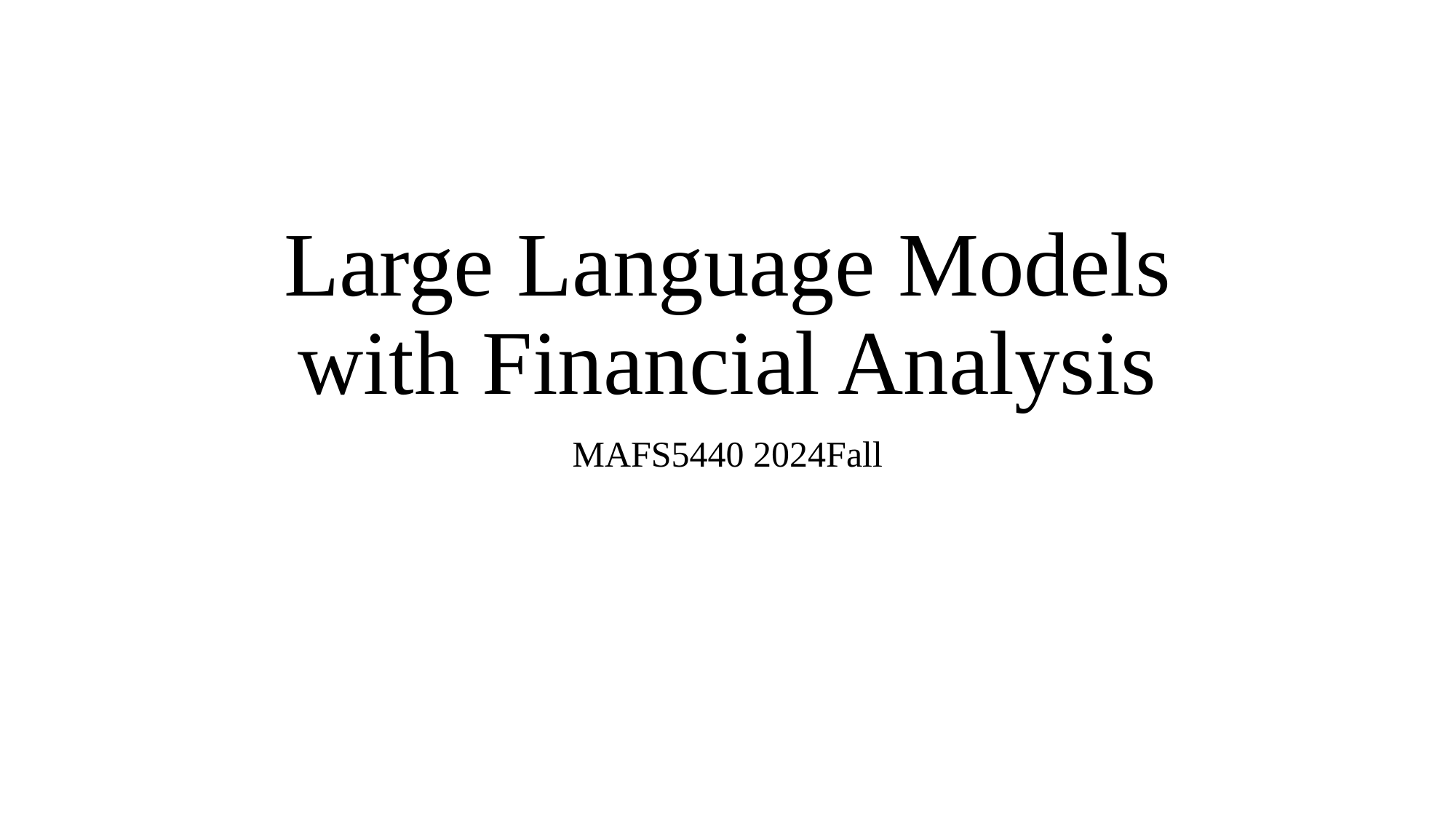

# Large Language Models with Financial Analysis
MAFS5440 2024Fall